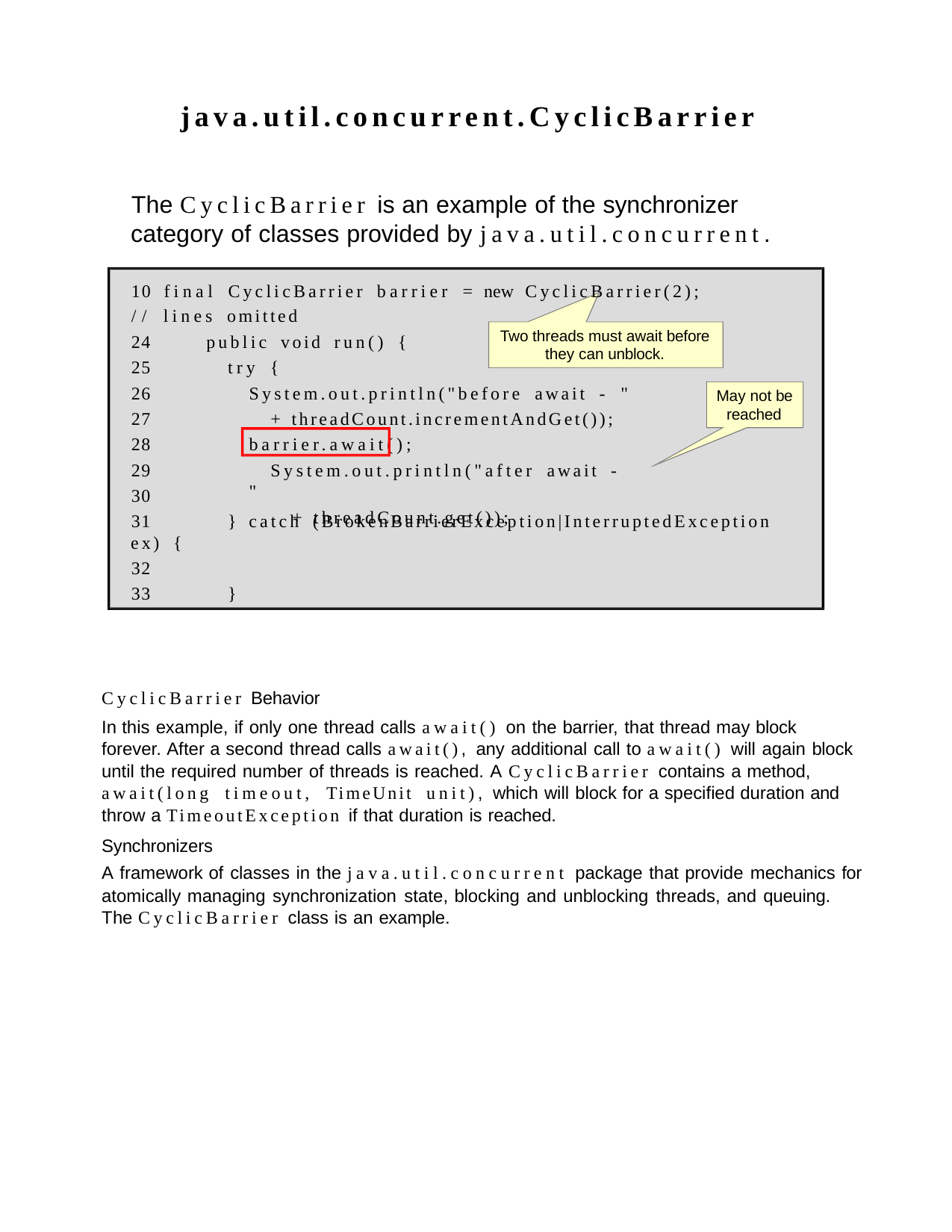

java.util.concurrent.CyclicBarrier

The CyclicBarrier is an example of the synchronizer category of classes provided by java.util.concurrent.

10 final CyclicBarrier barrier = new CyclicBarrier(2);
// lines omitted
Two threads must await before

24
25
26
27
28
29
30
31
ex) {
32
33
public void run() { try {
they can unblock.
System.out.println("before await - "
+ threadCount.incrementAndGet()); barrier.await();
System.out.println("after await - "
+ threadCount.get());

May not be reached

} catch (BrokenBarrierException|InterruptedException
}

CyclicBarrier Behavior
In this example, if only one thread calls await() on the barrier, that thread may block forever. After a second thread calls await(), any additional call to await() will again block until the required number of threads is reached. A CyclicBarrier contains a method, await(long  timeout,  TimeUnit  unit), which will block for a specified duration and throw a TimeoutException if that duration is reached.
Synchronizers
A framework of classes in the java.util.concurrent package that provide mechanics for atomically managing synchronization state, blocking and unblocking threads, and queuing.
The CyclicBarrier class is an example.